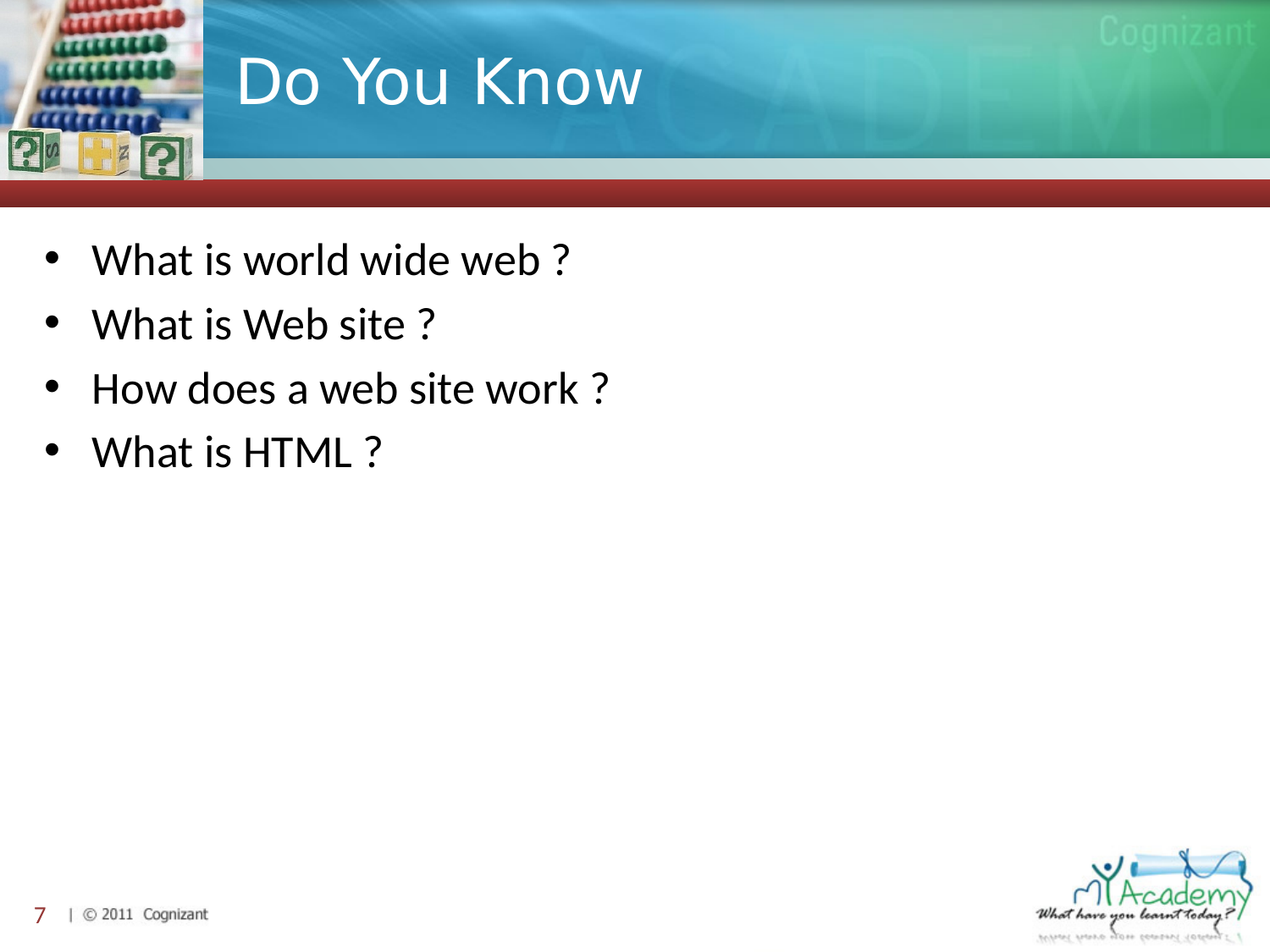

# Do You Know
What is world wide web ?
What is Web site ?
How does a web site work ?
What is HTML ?

7